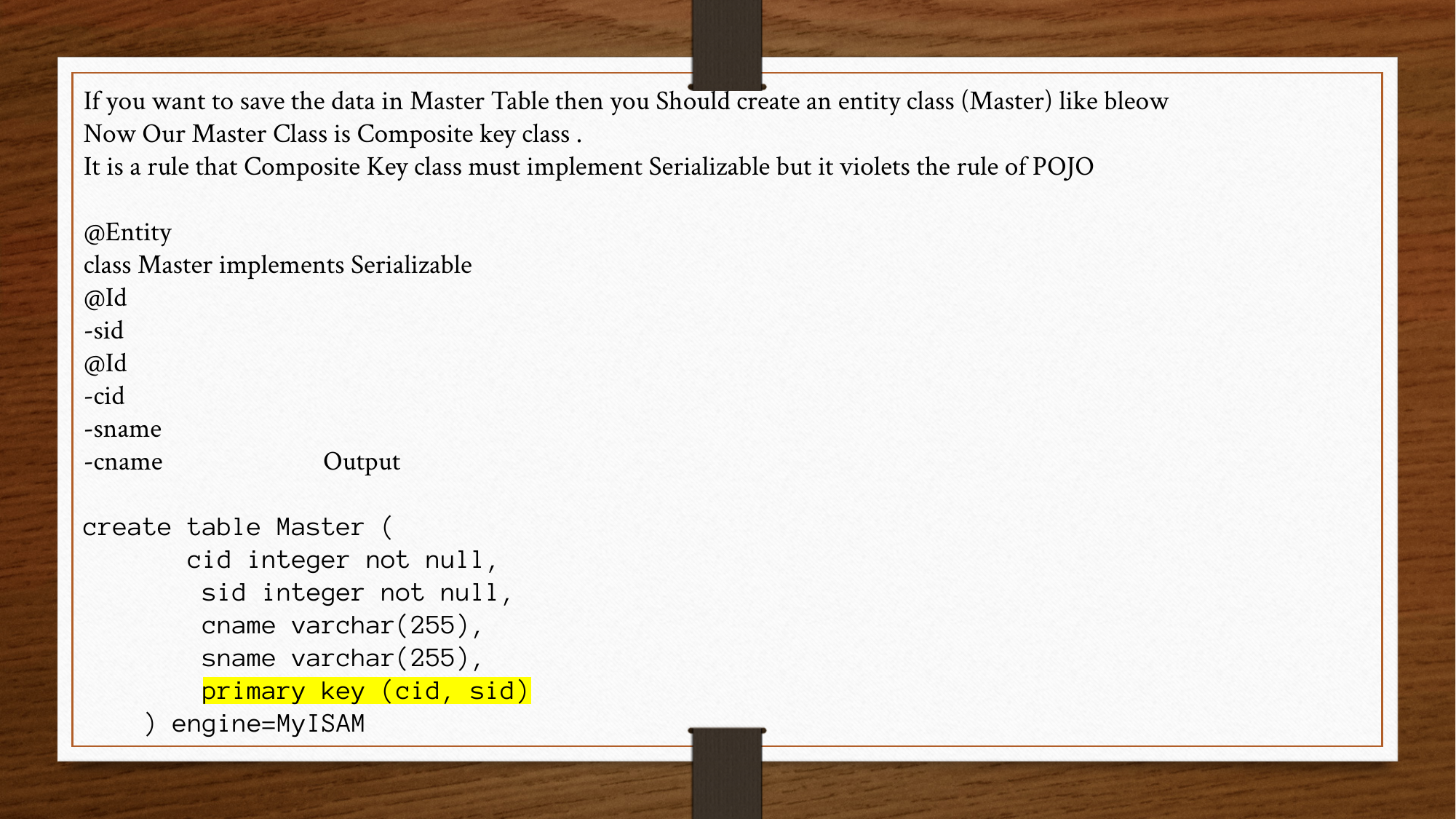

If you want to save the data in Master Table then you Should create an entity class (Master) like bleow
Now Our Master Class is Composite key class .
It is a rule that Composite Key class must implement Serializable but it violets the rule of POJO

@Entity
class Master implements Serializable
@Id
-sid
@Id
-cid
-sname
-cname                          Output

create table Master (
       cid integer not null,
        sid integer not null,
        cname varchar(255),
        sname varchar(255),
        primary key (cid, sid)
    ) engine=MyISAM